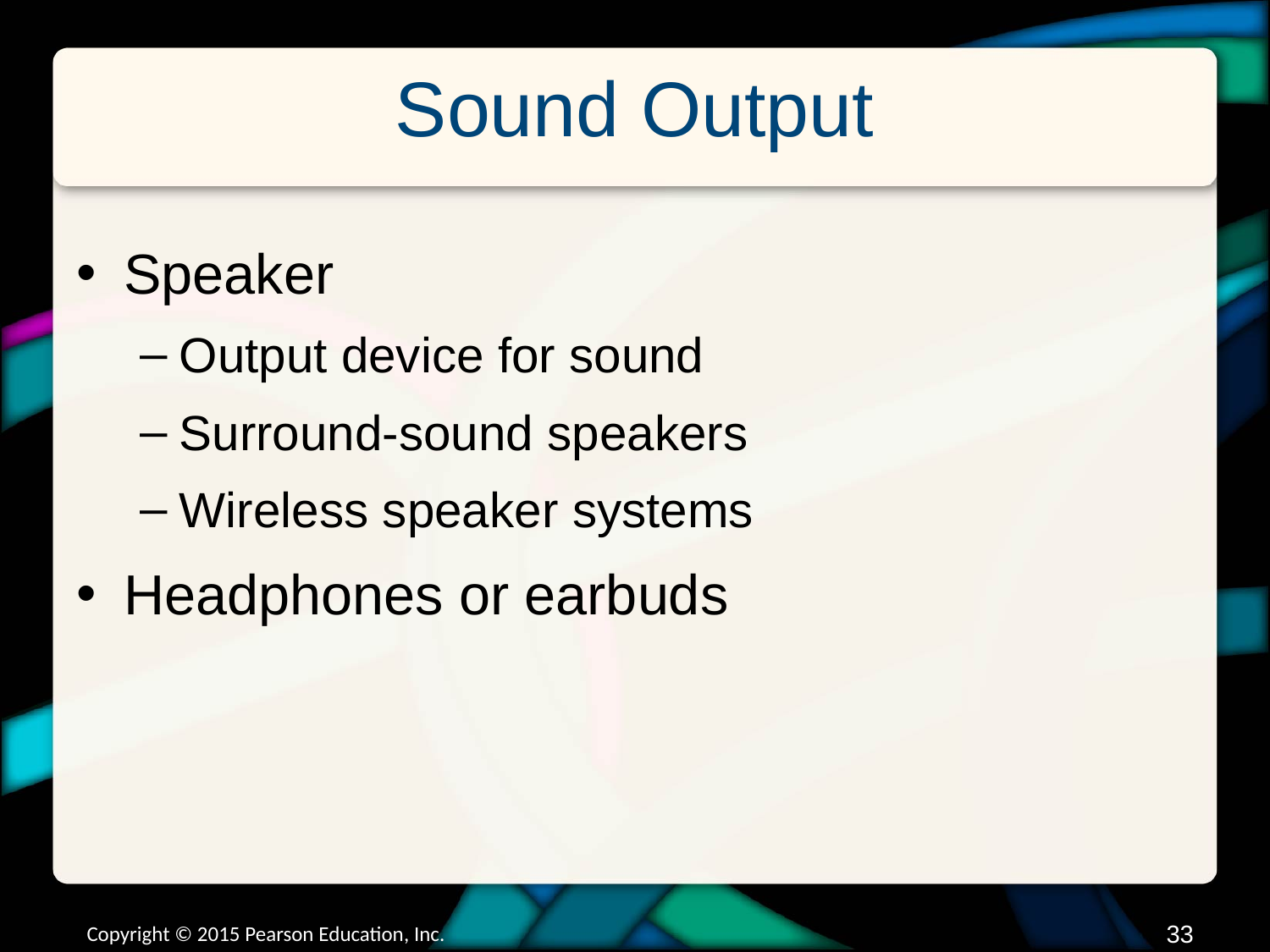

# Sound Output
Speaker
Output device for sound
Surround-sound speakers
Wireless speaker systems
Headphones or earbuds
Copyright © 2015 Pearson Education, Inc.
33